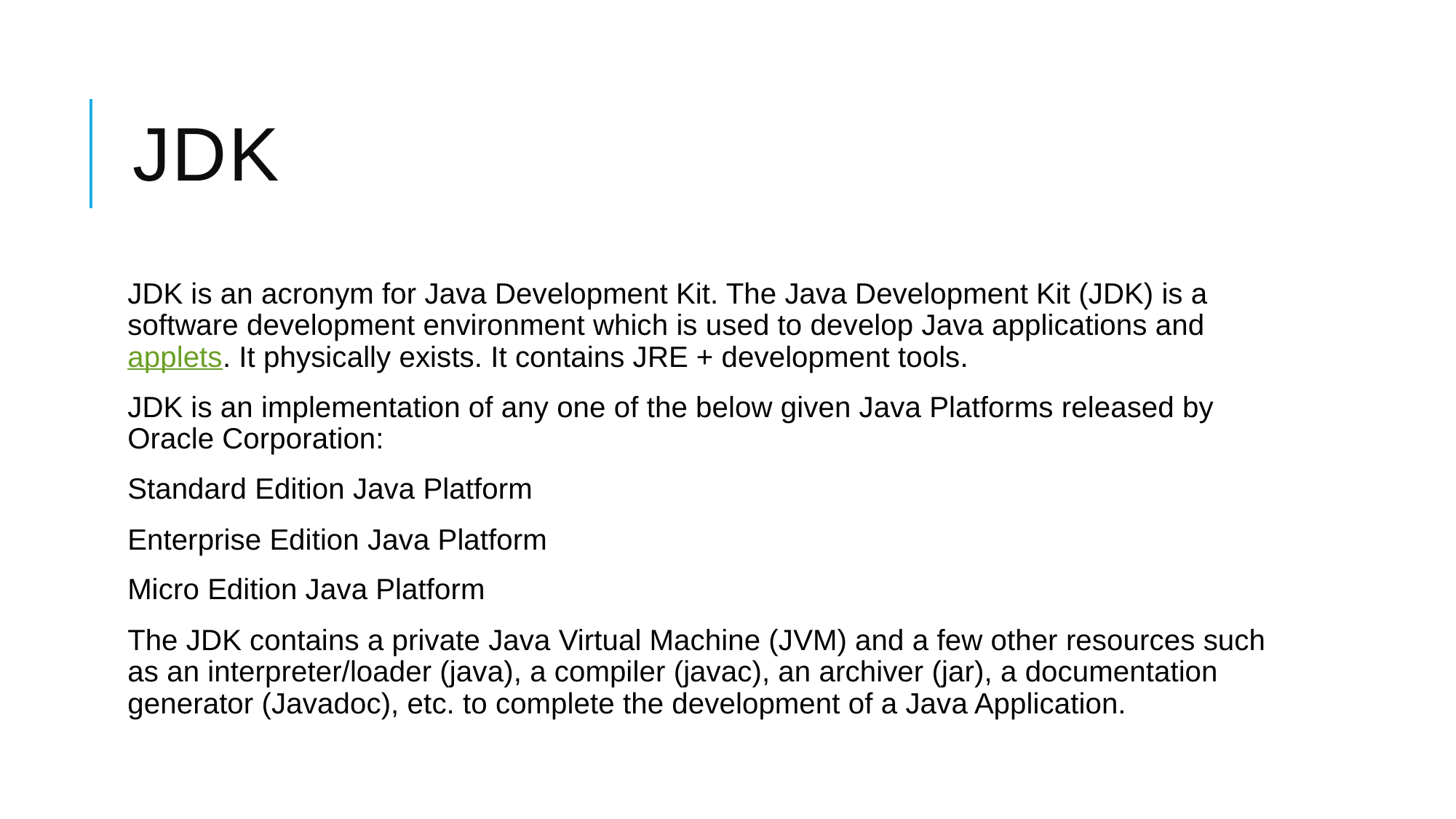

# JDK
JDK is an acronym for Java Development Kit. The Java Development Kit (JDK) is a software development environment which is used to develop Java applications and applets. It physically exists. It contains JRE + development tools.
JDK is an implementation of any one of the below given Java Platforms released by Oracle Corporation:
Standard Edition Java Platform
Enterprise Edition Java Platform
Micro Edition Java Platform
The JDK contains a private Java Virtual Machine (JVM) and a few other resources such as an interpreter/loader (java), a compiler (javac), an archiver (jar), a documentation generator (Javadoc), etc. to complete the development of a Java Application.